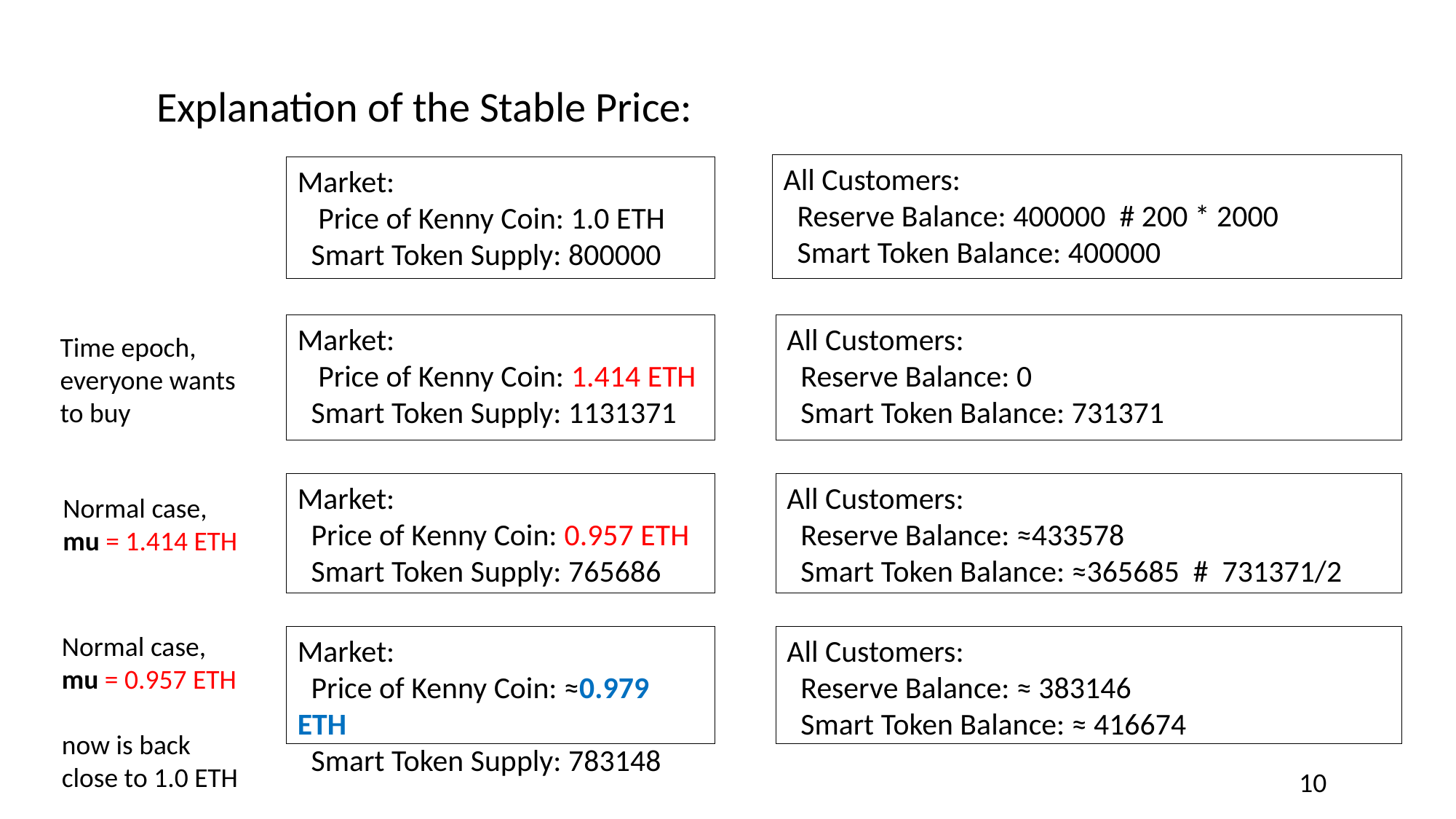

Explanation of the Stable Price:

All Customers:
  Reserve Balance: 400000  # 200 * 2000
  Smart Token Balance: 400000

Market:
   Price of Kenny Coin: 1.0 ETH
  Smart Token Supply: 800000

Market:
   Price of Kenny Coin: 1.414 ETH
  Smart Token Supply: 1131371
All Customers:
  Reserve Balance: 0
  Smart Token Balance: 731371

Time epoch, everyone wants to buy
All Customers:
  Reserve Balance: ≈433578
  Smart Token Balance: ≈365685  #  731371/2

Market:
  Price of Kenny Coin: 0.957 ETH
  Smart Token Supply: 765686
Normal case,
mu = 1.414 ETH
Normal case,
mu = 0.957 ETH

now is back close to 1.0 ETH
Market:
  Price of Kenny Coin: ≈0.979 ETH
  Smart Token Supply: 783148
All Customers:
  Reserve Balance: ≈ 383146
  Smart Token Balance: ≈ 416674

10